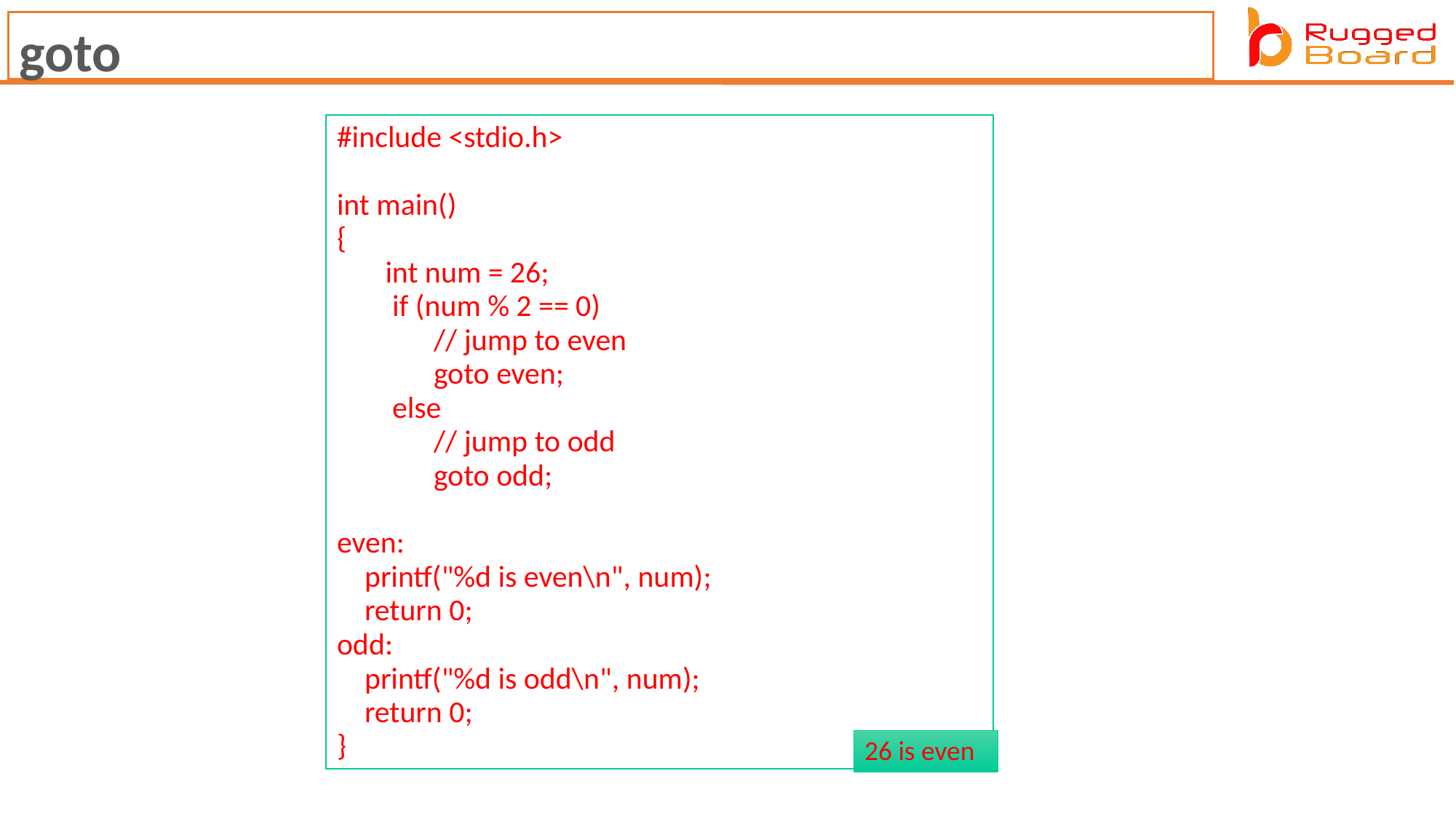

goto
#include <stdio.h>​
  ​
int main() ​
{​
       int num = 26;​
        if (num % 2 == 0)​
              // jump to even​
              goto even; ​
        else​
              // jump to odd​
              goto odd; ​
  ​
even:​
    printf("%d is even\n", num);​
    return 0; ​
odd:​
    printf("%d is odd\n", num);​
    return 0;​
}
26 is even